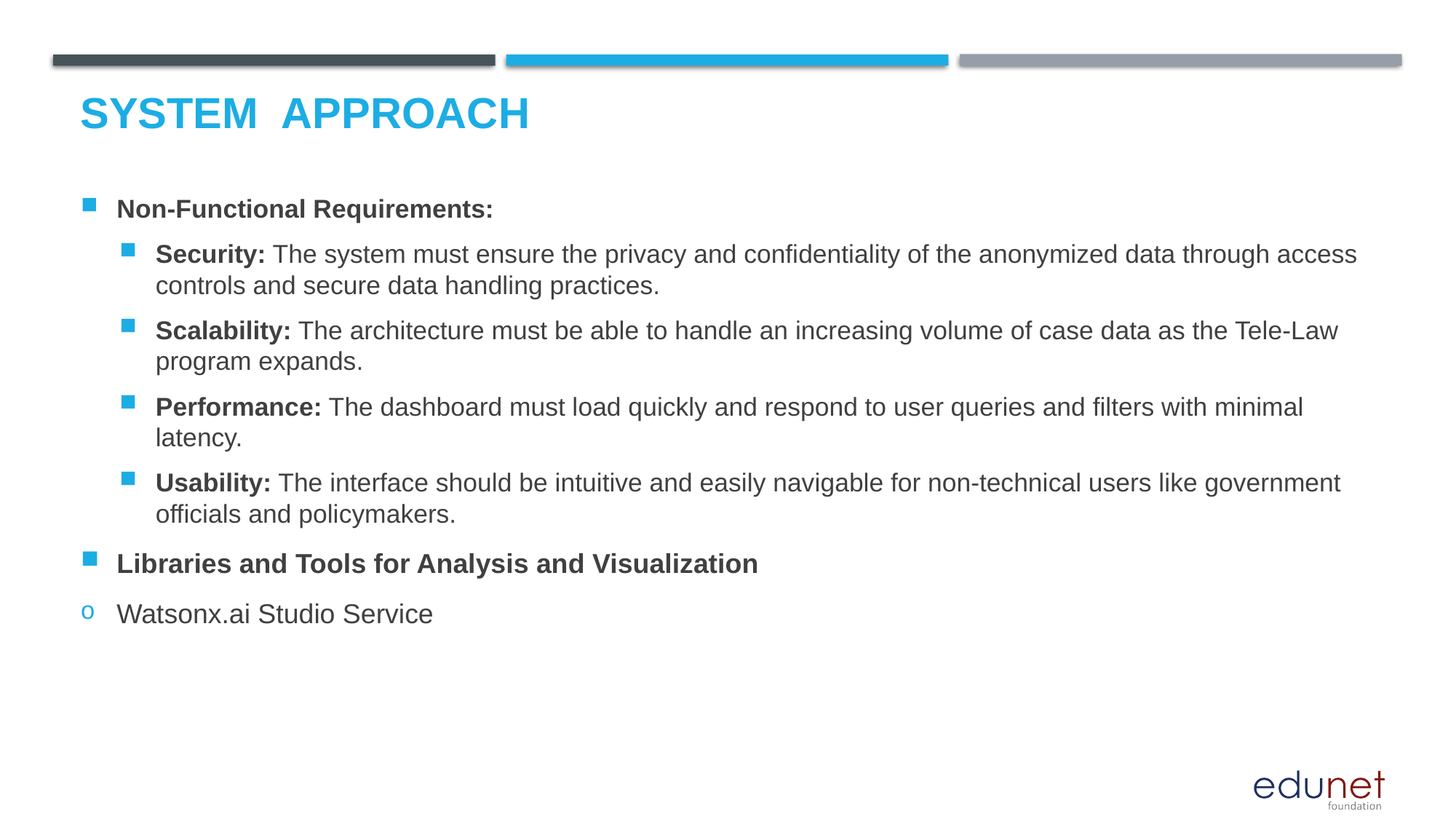

# System  Approach
Non-Functional Requirements:
Security: The system must ensure the privacy and confidentiality of the anonymized data through access controls and secure data handling practices.
Scalability: The architecture must be able to handle an increasing volume of case data as the Tele-Law program expands.
Performance: The dashboard must load quickly and respond to user queries and filters with minimal latency.
Usability: The interface should be intuitive and easily navigable for non-technical users like government officials and policymakers.
Libraries and Tools for Analysis and Visualization
Watsonx.ai Studio Service